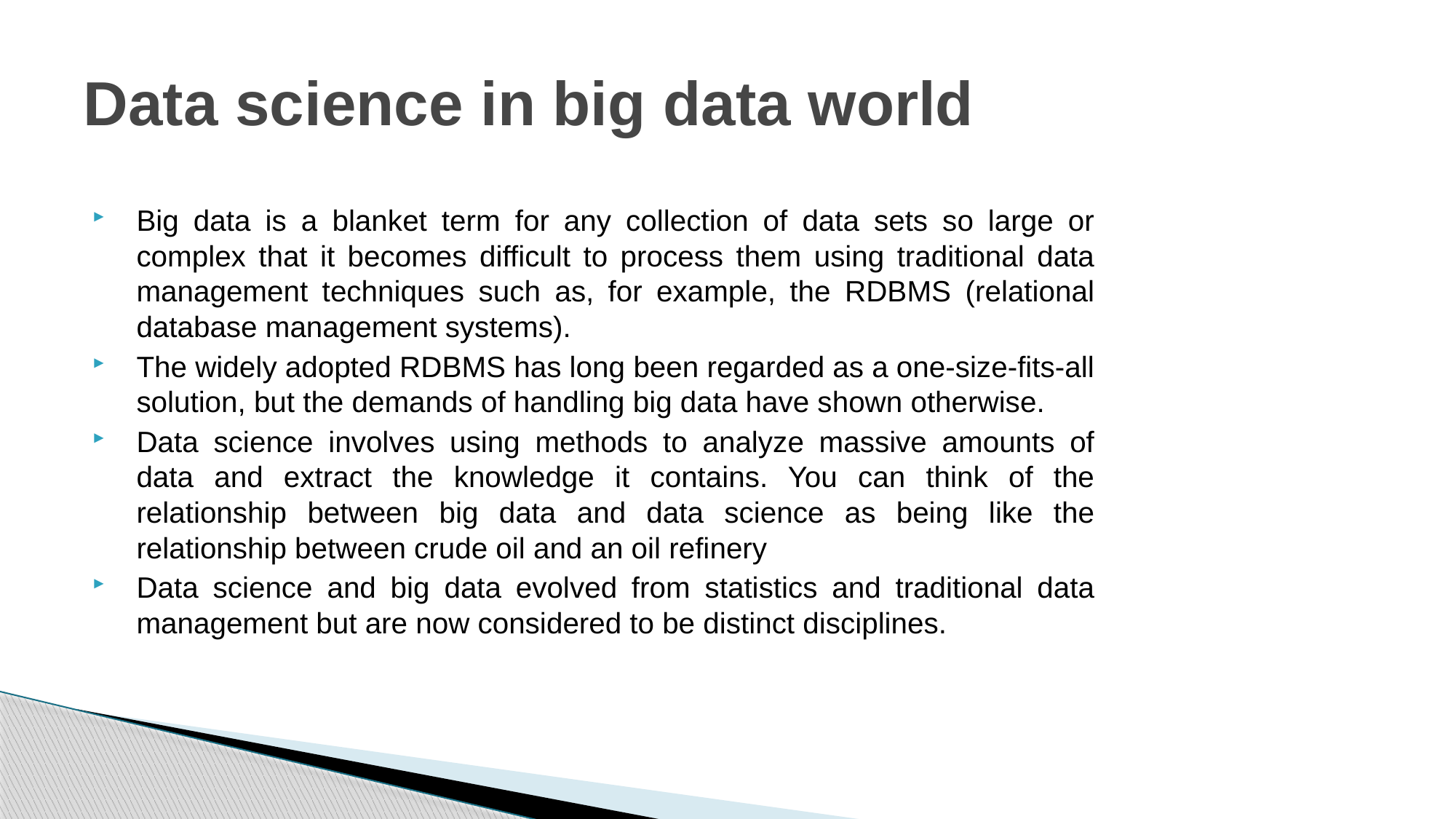

# Data science in big data world
Big data is a blanket term for any collection of data sets so large or complex that it becomes difficult to process them using traditional data management techniques such as, for example, the RDBMS (relational database management systems).
The widely adopted RDBMS has long been regarded as a one-size-fits-all solution, but the demands of handling big data have shown otherwise.
Data science involves using methods to analyze massive amounts of data and extract the knowledge it contains. You can think of the relationship between big data and data science as being like the relationship between crude oil and an oil refinery
Data science and big data evolved from statistics and traditional data management but are now considered to be distinct disciplines.